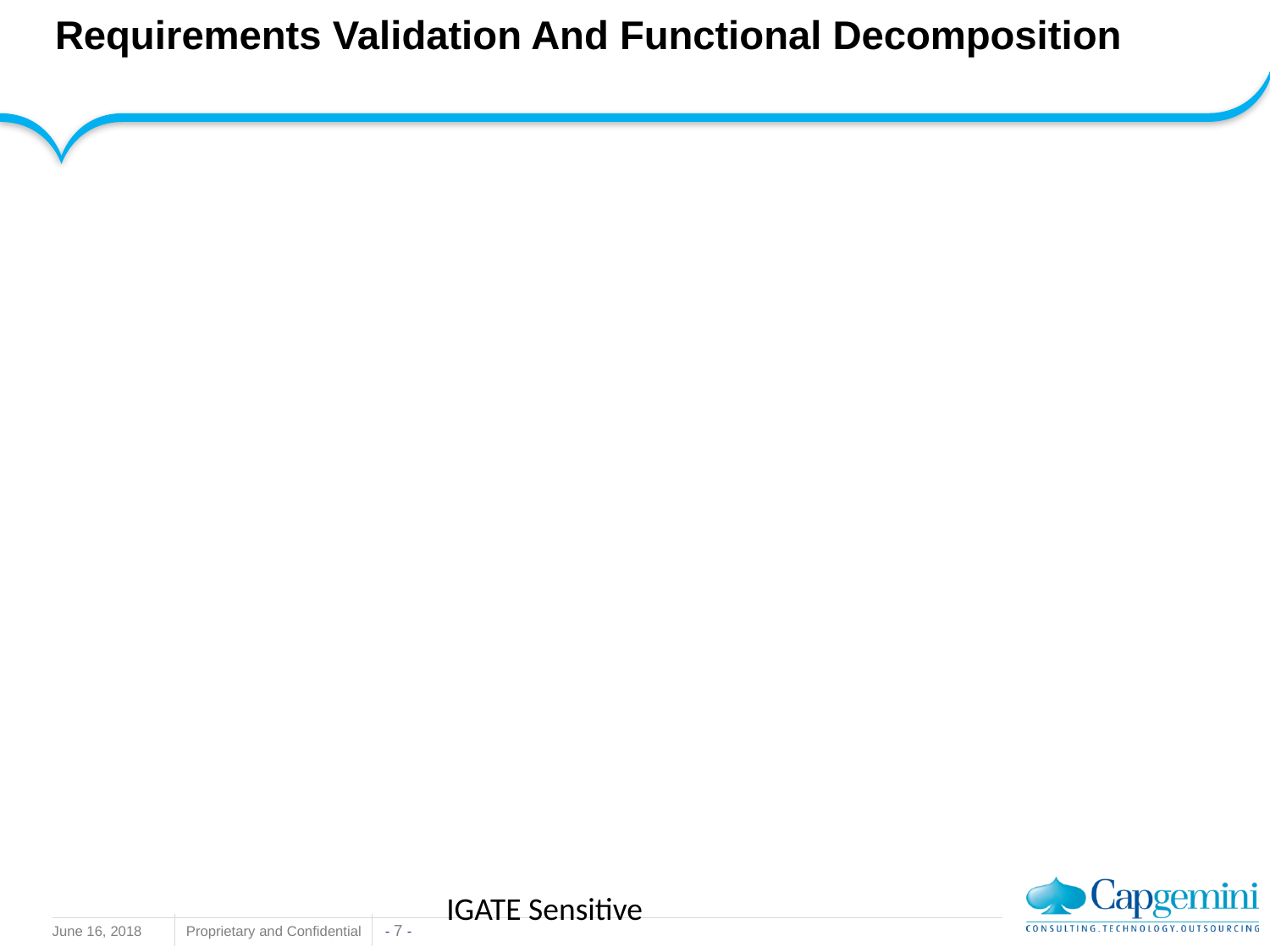

# Requirements Validation And Functional Decomposition

IGATE Sensitive